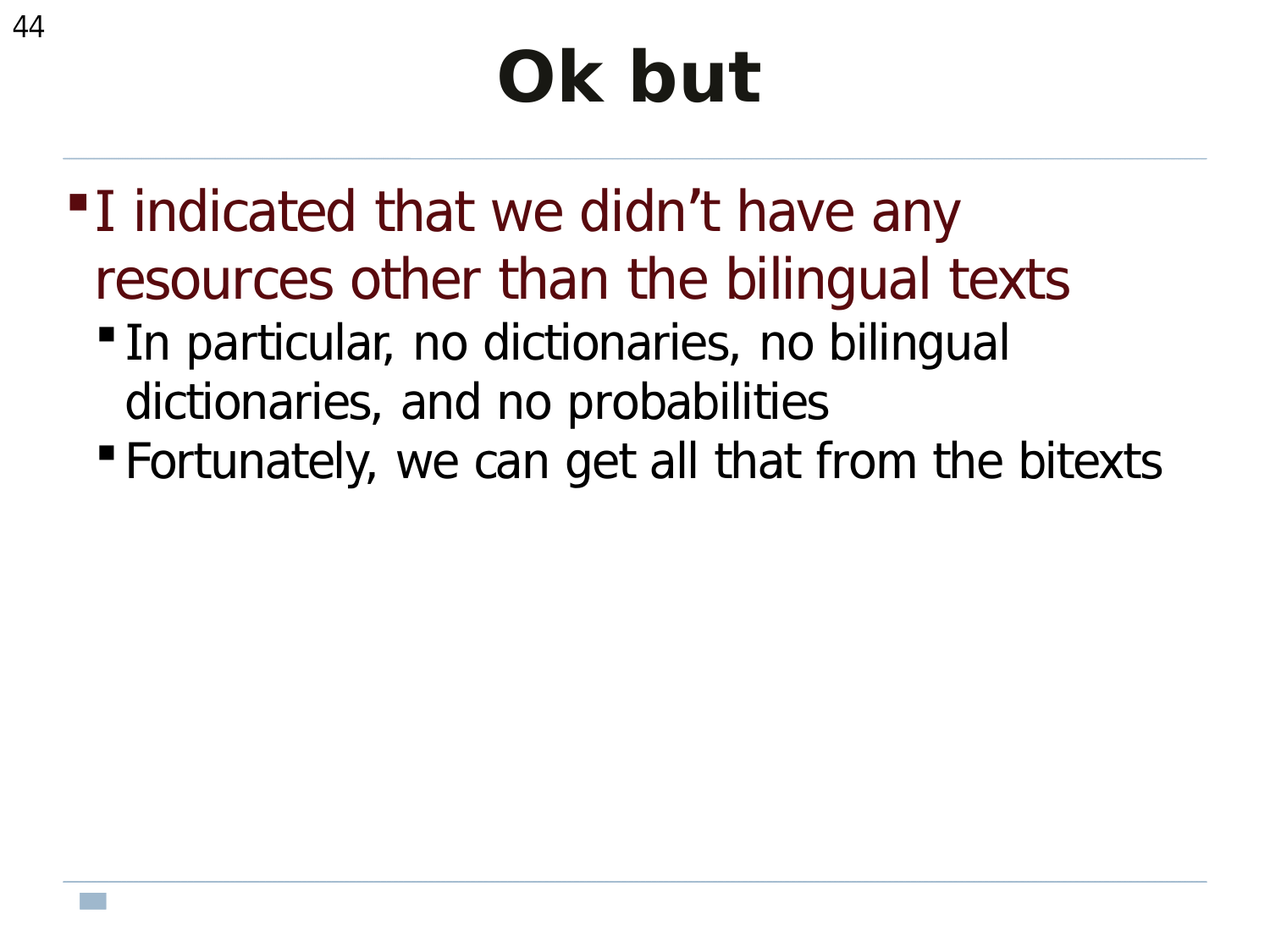

44
Ok but
I indicated that we didn’t have any resources other than the bilingual texts
In particular, no dictionaries, no bilingual dictionaries, and no probabilities
Fortunately, we can get all that from the bitexts